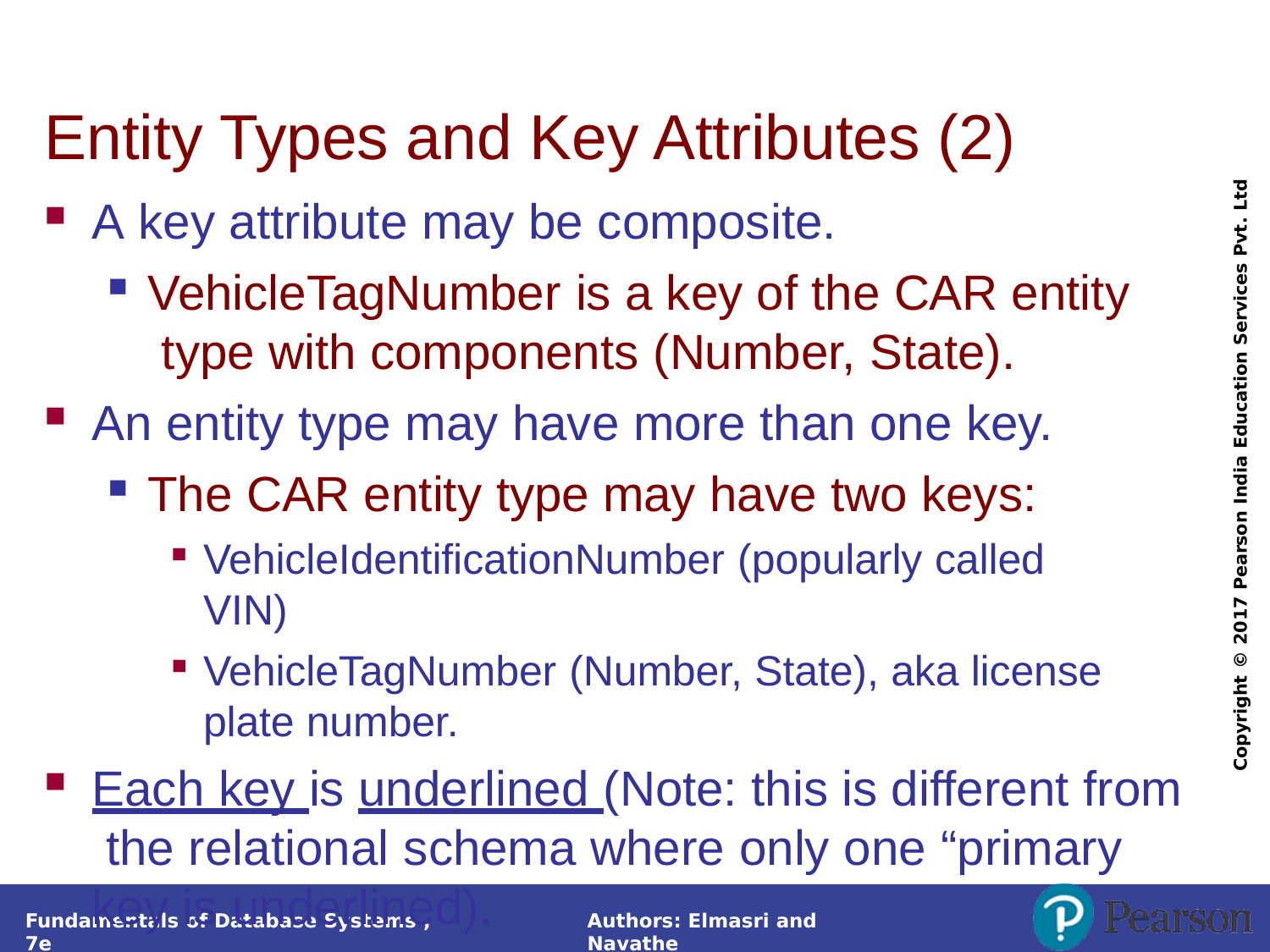

# Entity Types and Key Attributes (2)
Copyright © 2017 Pearson India Education Services Pvt. Ltd
A key attribute may be composite.
VehicleTagNumber is a key of the CAR entity  type with components (Number, State).
An entity type may have more than one key.
The CAR entity type may have two keys:
VehicleIdentificationNumber (popularly called VIN)
VehicleTagNumber (Number, State), aka license  plate number.
Each key is underlined (Note: this is different from  the relational schema where only one “primary  key is underlined).
Authors: Elmasri and Navathe
Fundamentals of Database Systems , 7e